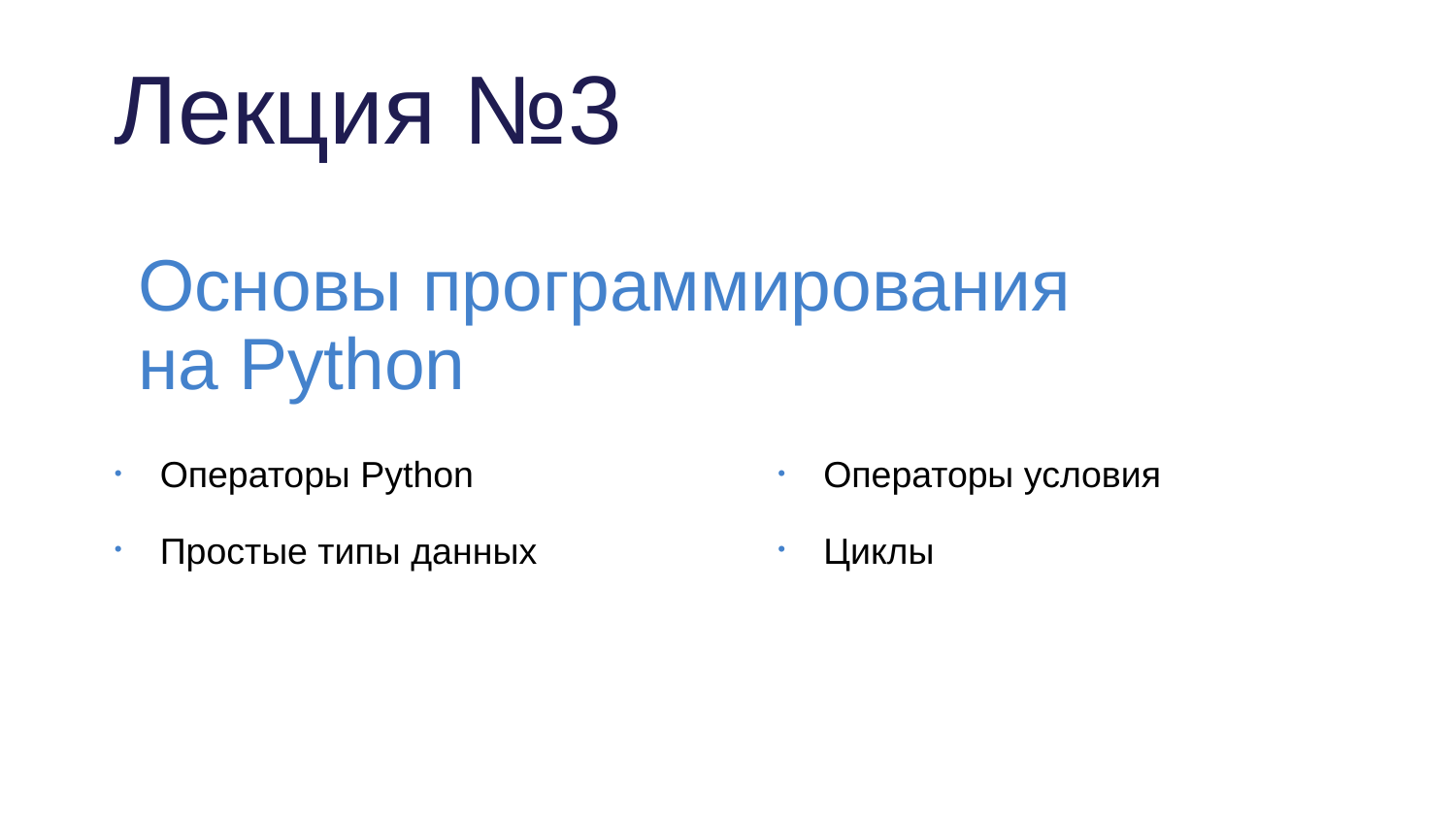

# Лекция №3
Основы программирования
на Python
Операторы Python
Простые типы данных

Операторы условия
Циклы